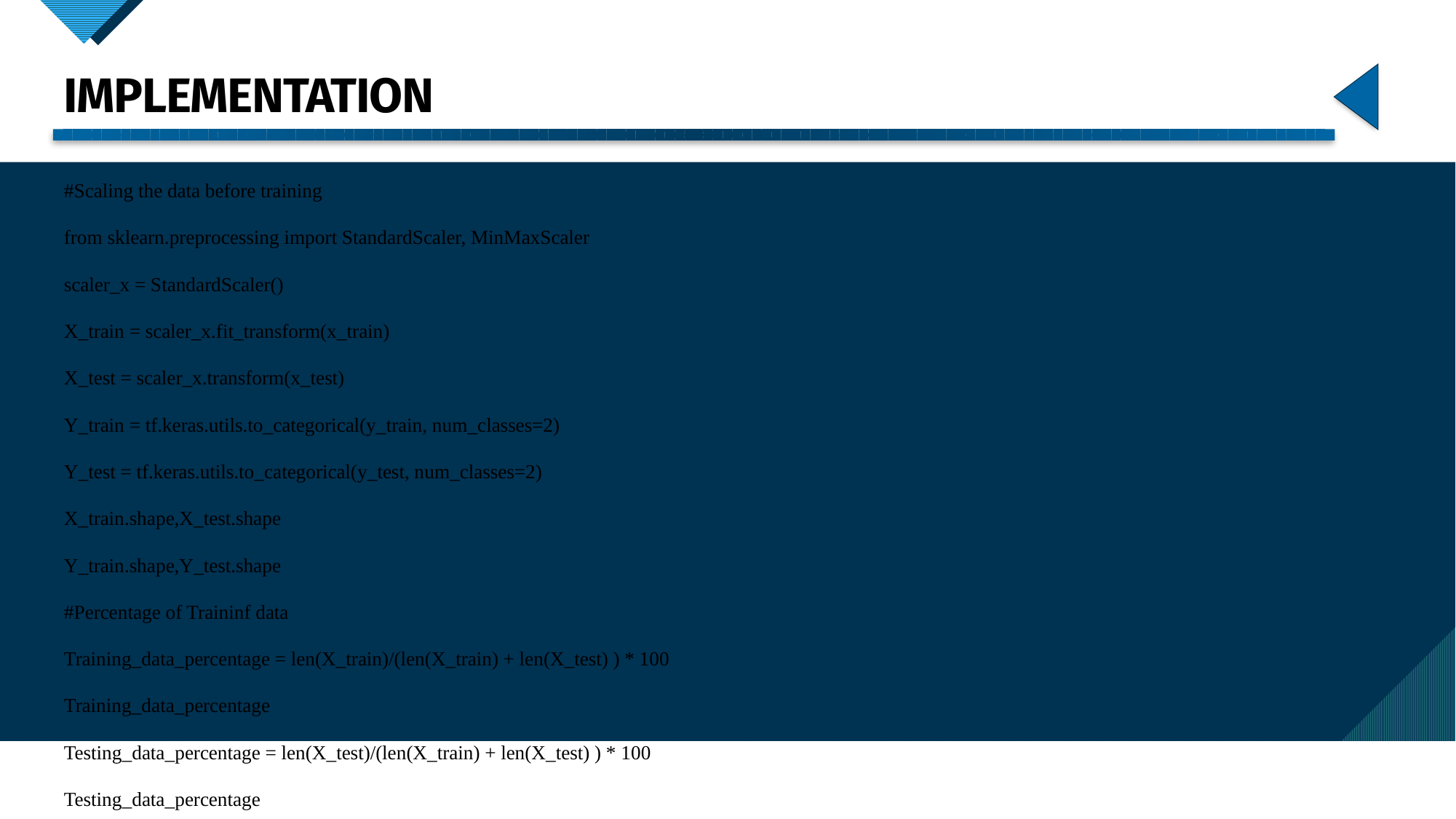

# IMPLEMENTATION

#Scaling the data before training
from sklearn.preprocessing import StandardScaler, MinMaxScaler
scaler_x = StandardScaler()
X_train = scaler_x.fit_transform(x_train)
X_test = scaler_x.transform(x_test)
Y_train = tf.keras.utils.to_categorical(y_train, num_classes=2)
Y_test = tf.keras.utils.to_categorical(y_test, num_classes=2)
X_train.shape,X_test.shape
Y_train.shape,Y_test.shape
#Percentage of Traininf data
Training_data_percentage = len(X_train)/(len(X_train) + len(X_test) ) * 100
Training_data_percentage
Testing_data_percentage = len(X_test)/(len(X_train) + len(X_test) ) * 100
Testing_data_percentage

18